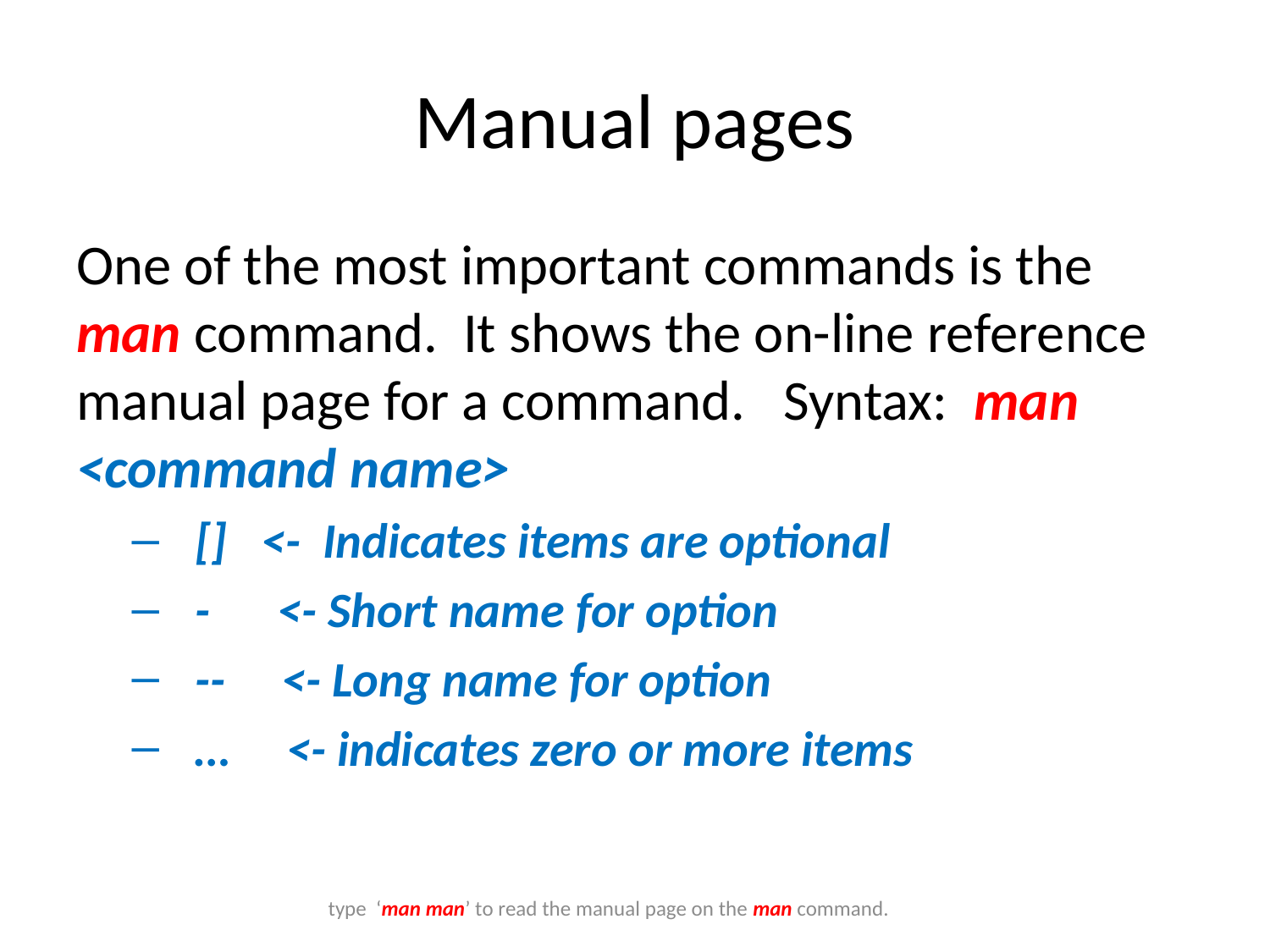

# Manual pages
One of the most important commands is the man command.  It shows the on-line reference manual page for a command.   Syntax:  man <command name>
[]   <-  Indicates items are optional
-      <- Short name for option
--     <- Long name for option
…     <- indicates zero or more items
type  ‘man man’ to read the manual page on the man command.